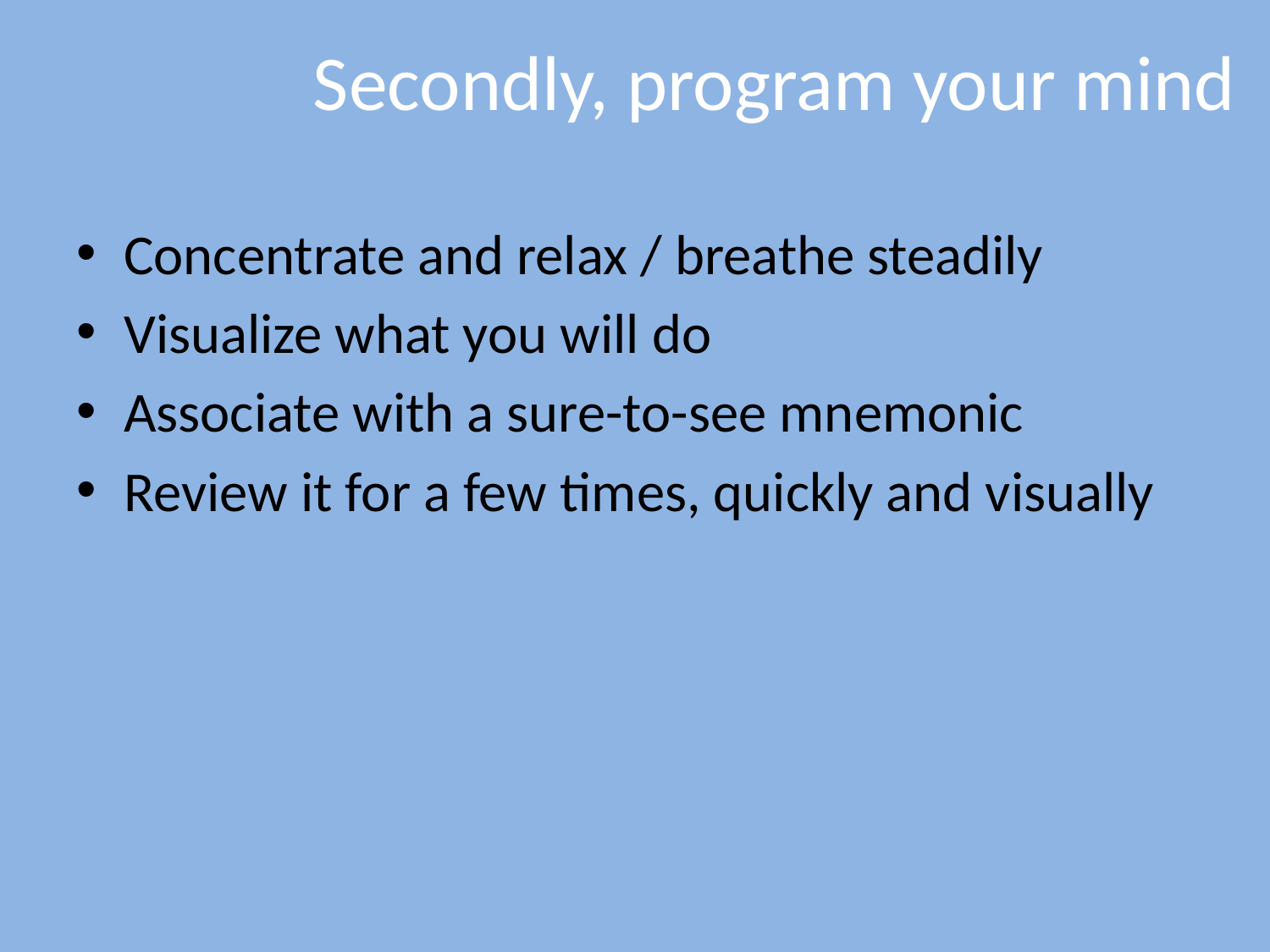

# Secondly, program your mind
Concentrate and relax / breathe steadily
Visualize what you will do
Associate with a sure-to-see mnemonic
Review it for a few times, quickly and visually